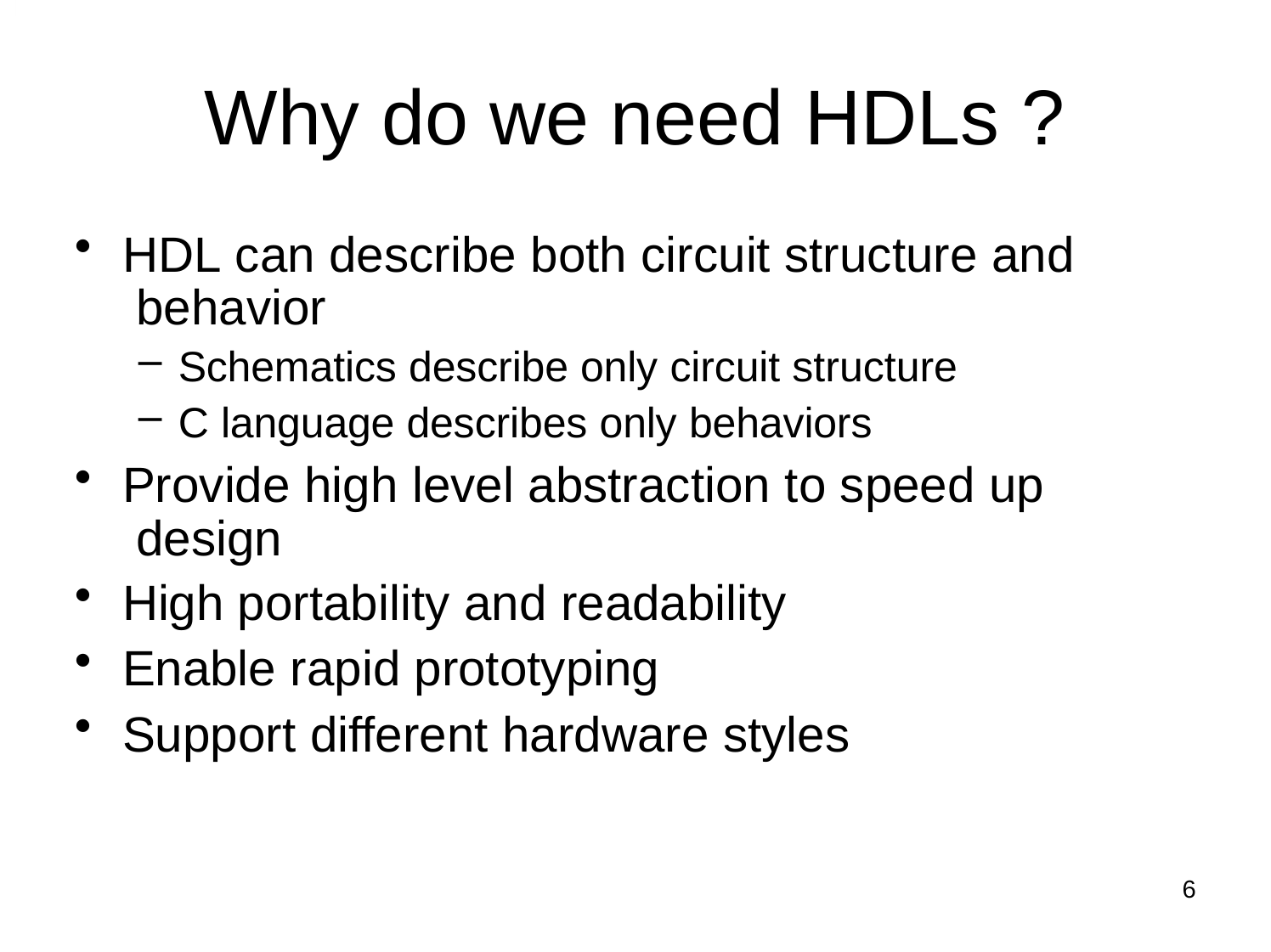

# Why do we need HDLs ?
HDL can describe both circuit structure and  behavior
Schematics describe only circuit structure
C language describes only behaviors
Provide high level abstraction to speed up  design
High portability and readability
Enable rapid prototyping
Support different hardware styles
6